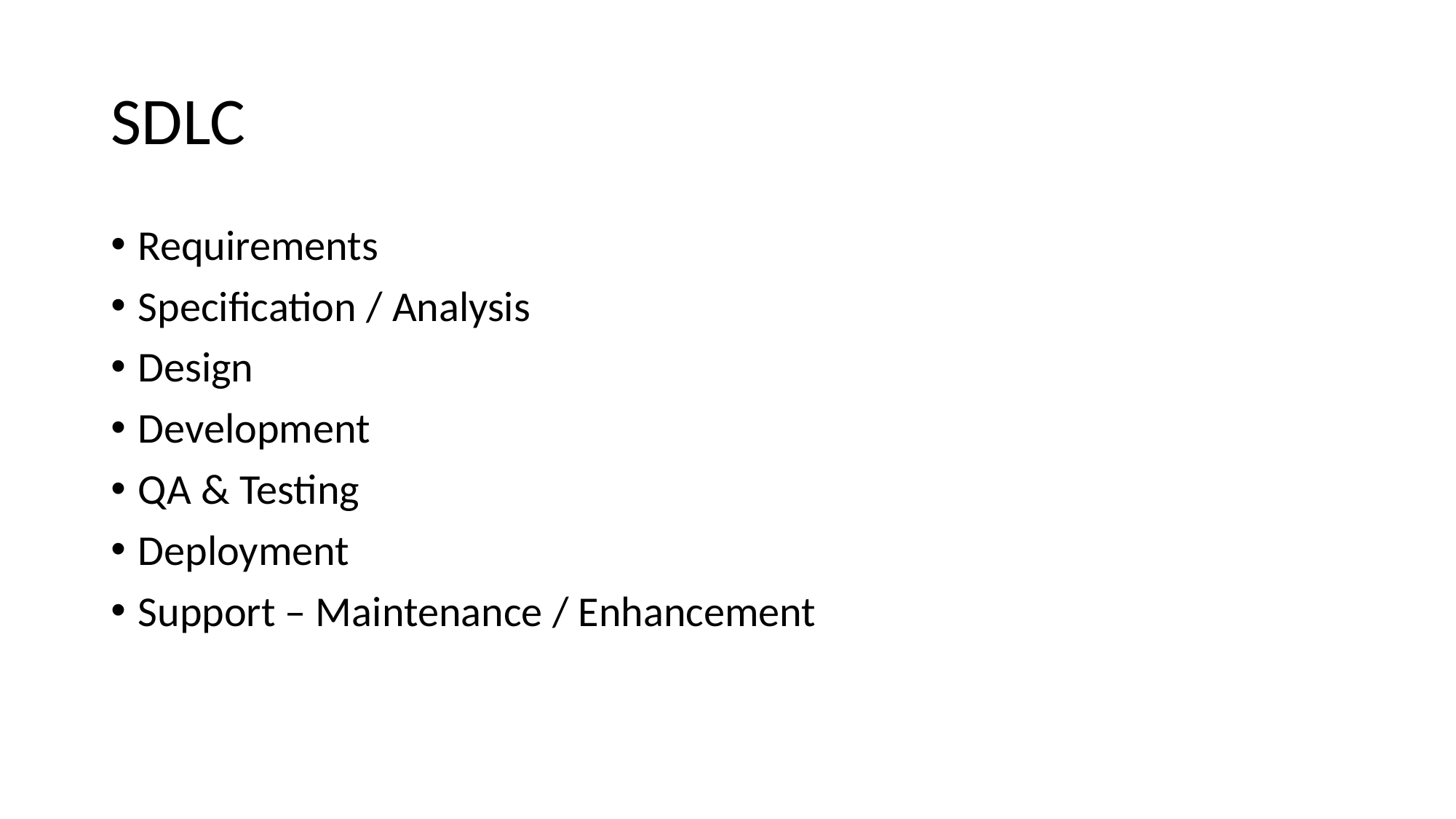

# SDLC
Requirements
Specification / Analysis
Design
Development
QA & Testing
Deployment
Support – Maintenance / Enhancement